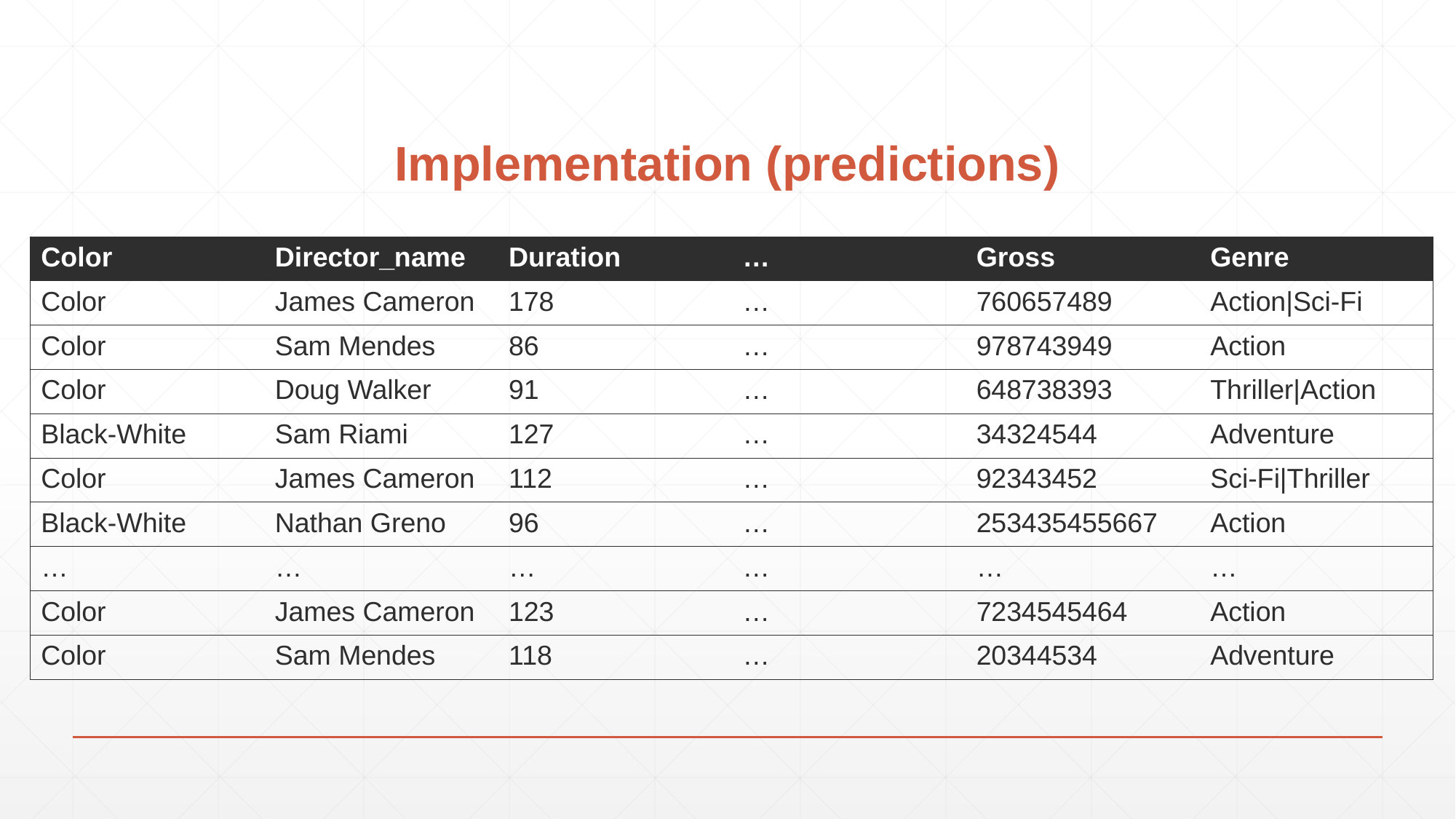

# Implementation (predictions)
| Color | Director\_name | Duration | … | Gross | Genre |
| --- | --- | --- | --- | --- | --- |
| Color | James Cameron | 178 | … | 760657489 | Action|Sci-Fi |
| Color | Sam Mendes | 86 | … | 978743949 | Action |
| Color | Doug Walker | 91 | … | 648738393 | Thriller|Action |
| Black-White | Sam Riami | 127 | … | 34324544 | Adventure |
| Color | James Cameron | 112 | … | 92343452 | Sci-Fi|Thriller |
| Black-White | Nathan Greno | 96 | … | 253435455667 | Action |
| … | … | … | … | … | … |
| Color | James Cameron | 123 | … | 7234545464 | Action |
| Color | Sam Mendes | 118 | … | 20344534 | Adventure |